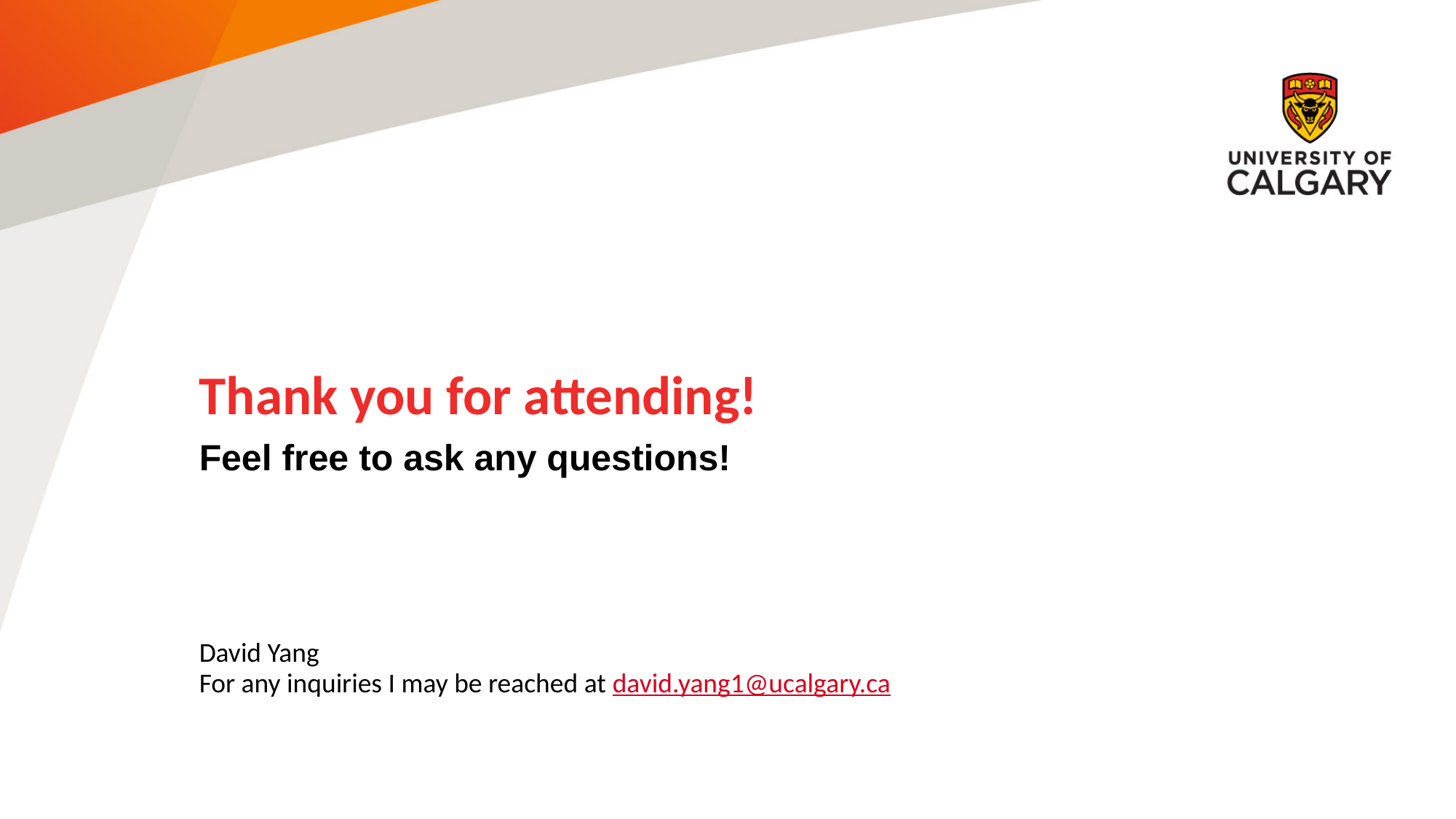

# Thank you for attending!
Feel free to ask any questions!
David Yang
For any inquiries I may be reached at david.yang1@ucalgary.ca